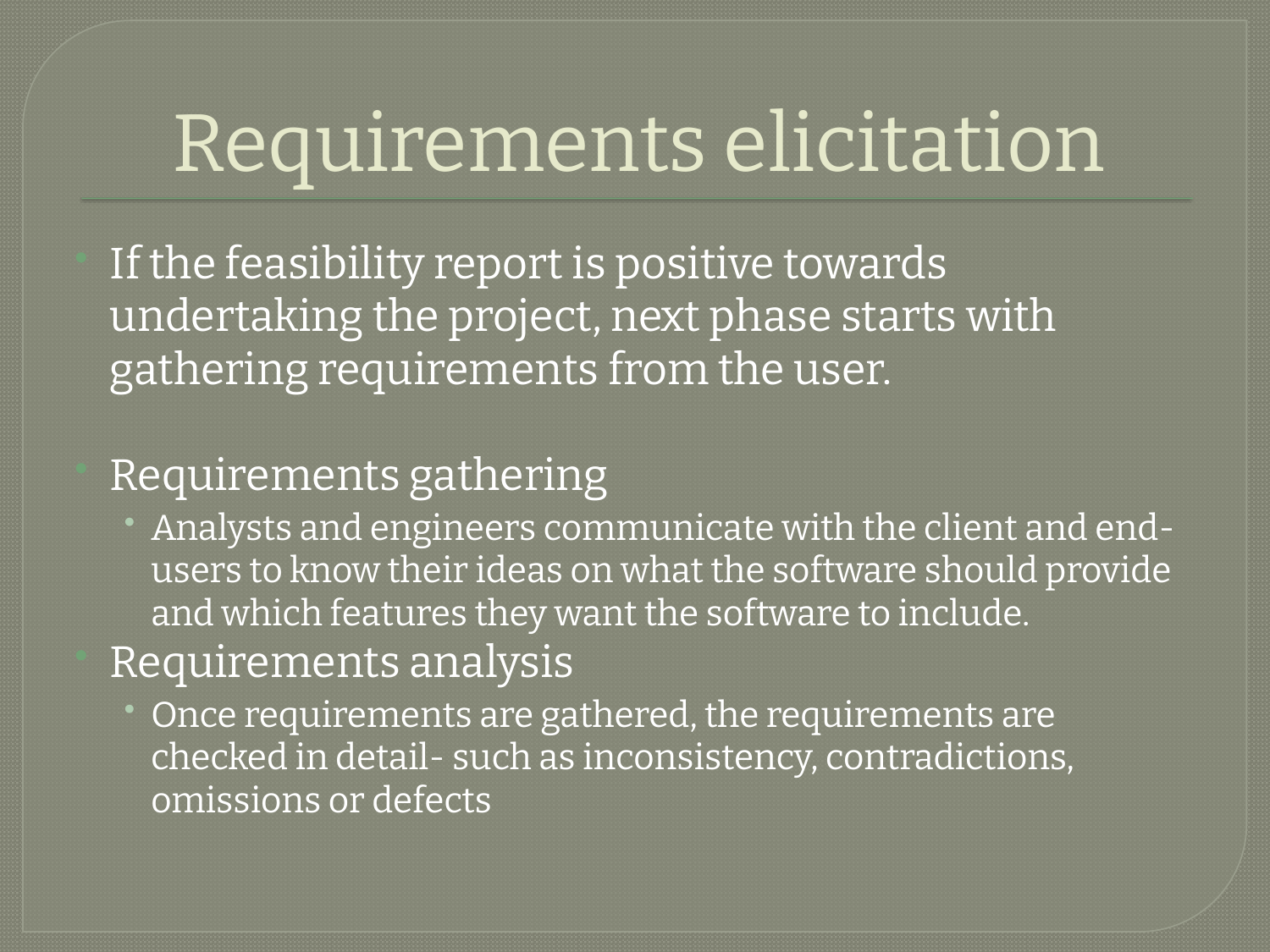

# Requirements elicitation
If the feasibility report is positive towards undertaking the project, next phase starts with gathering requirements from the user.

Requirements gathering
Analysts and engineers communicate with the client and end-users to know their ideas on what the software should provide and which features they want the software to include.
Requirements analysis
Once requirements are gathered, the requirements are checked in detail- such as inconsistency, contradictions, omissions or defects